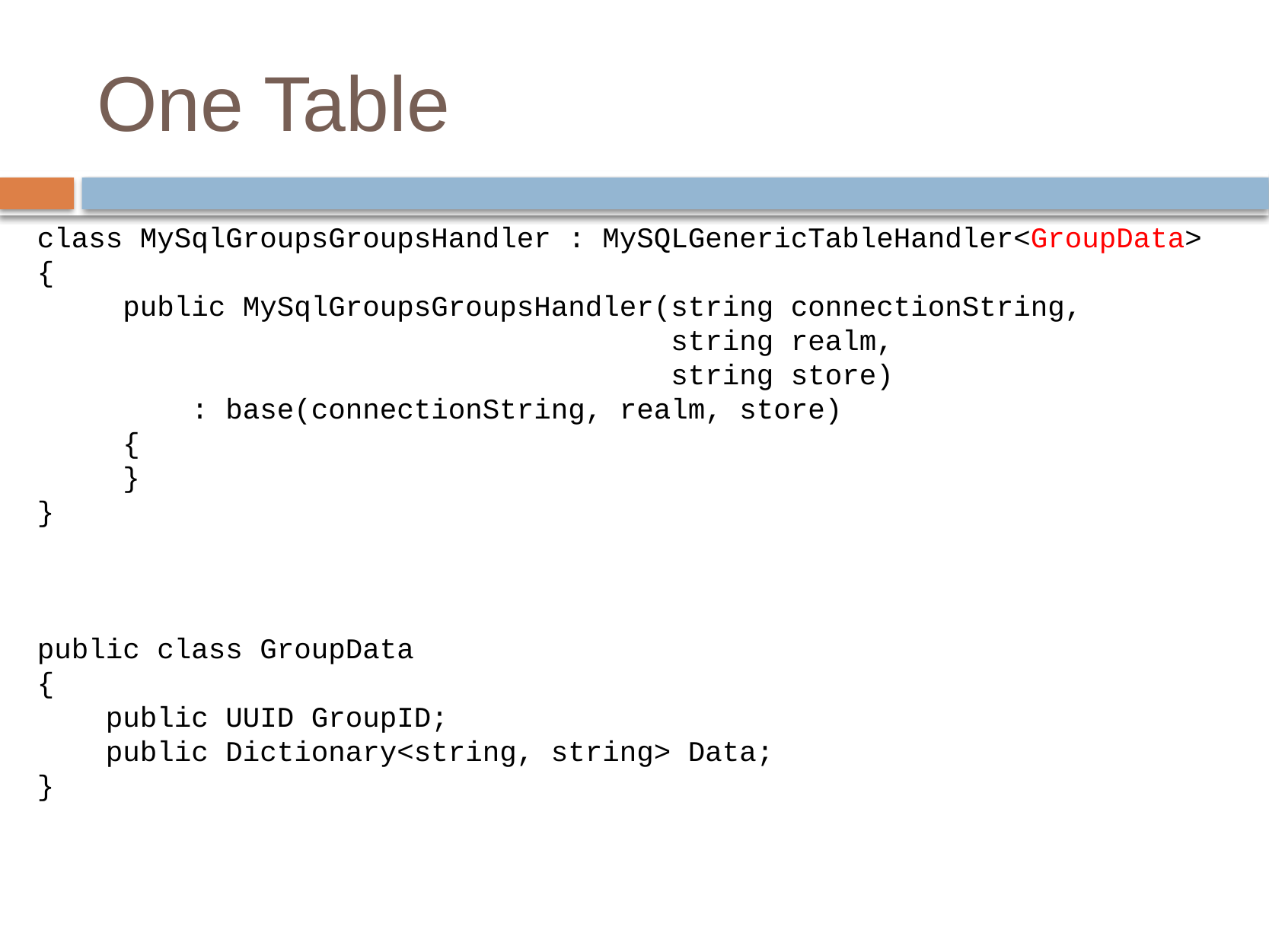

# One Table
class MySqlGroupsGroupsHandler : MySQLGenericTableHandler<GroupData>
{
     public MySqlGroupsGroupsHandler(string connectionString,
                                     string realm,
                                     string store)
         : base(connectionString, realm, store)
     {
     }
}

public class GroupData
{
    public UUID GroupID;
    public Dictionary<string, string> Data;
}